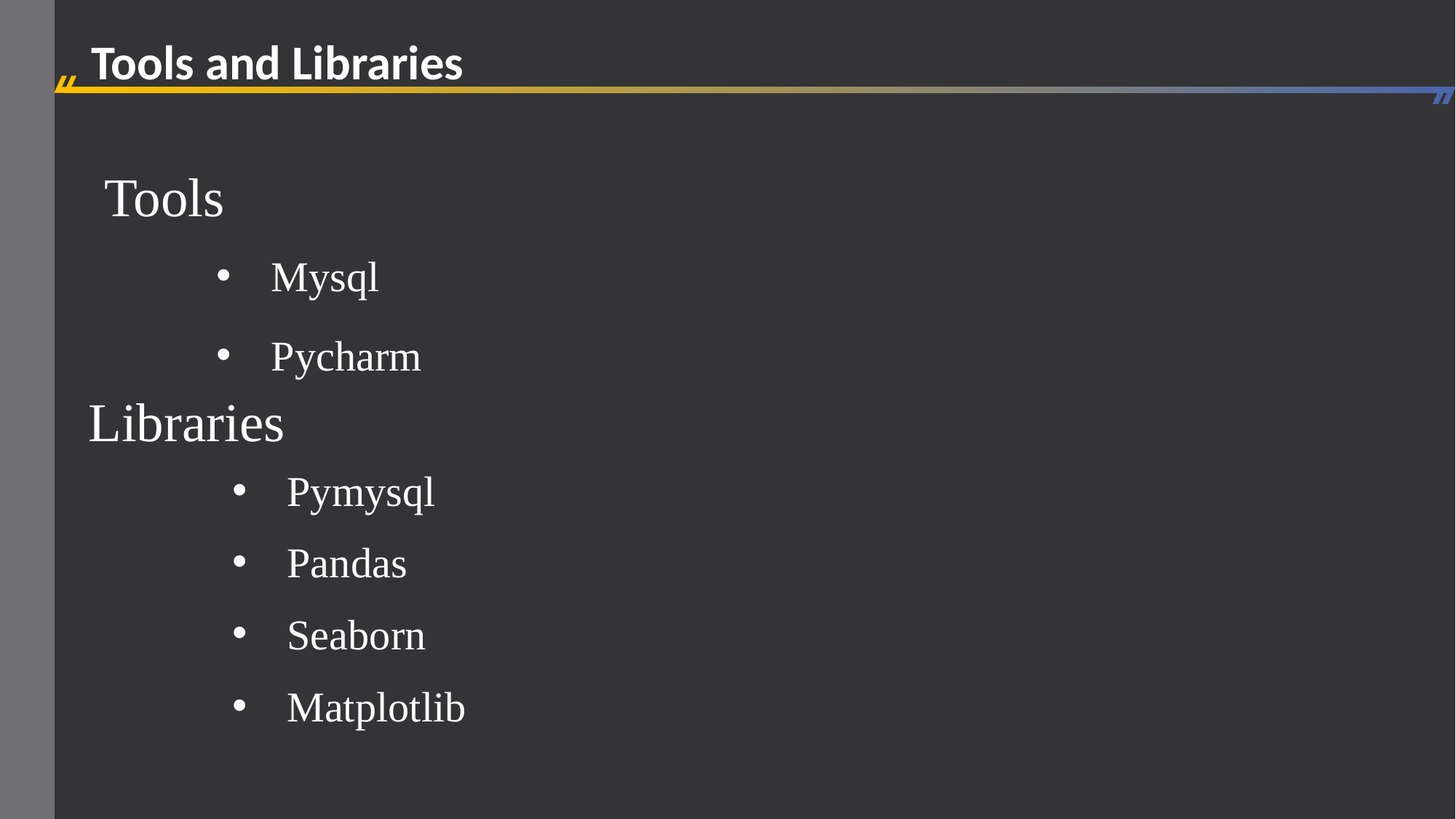

Tools and Libraries

Tools
Mysql
Pycharm
Libraries
Pymysql
Pandas
Seaborn
Matplotlib